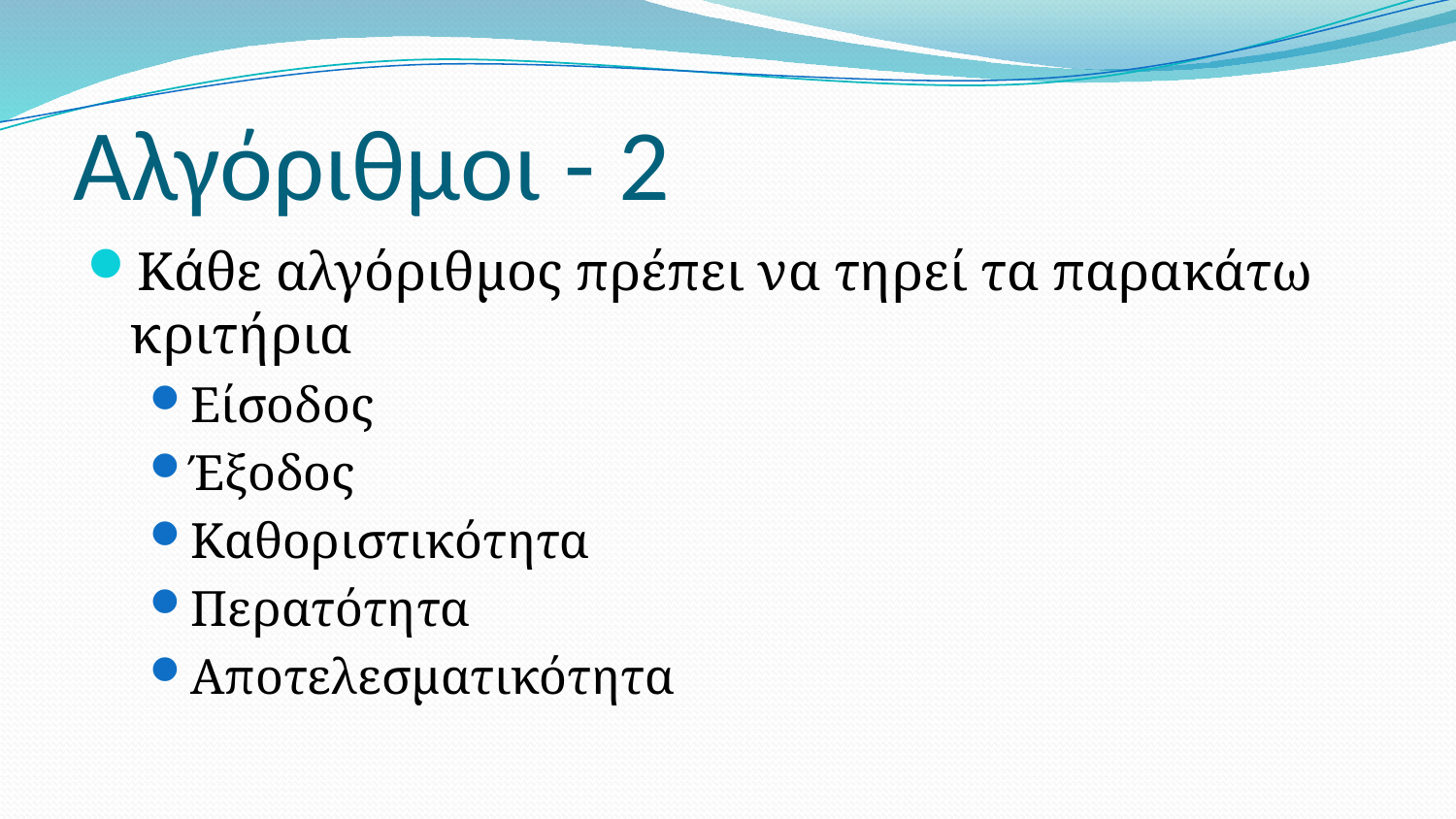

# Αλγόριθμοι - 2
Κάθε αλγόριθμος πρέπει να τηρεί τα παρακάτω κριτήρια
Είσοδος
Έξοδος
Καθοριστικότητα
Περατότητα
Αποτελεσματικότητα